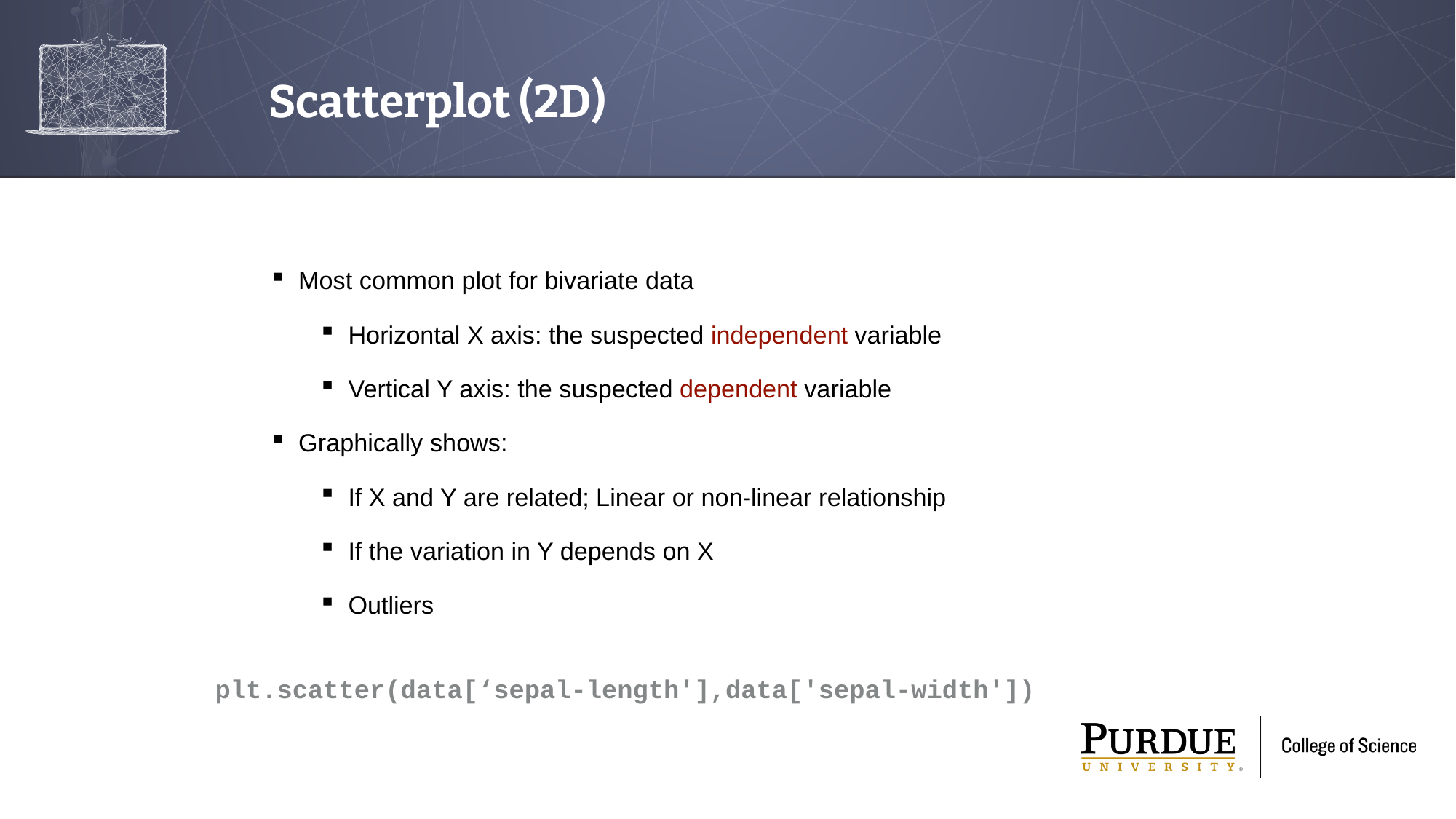

# Scatterplot (2D)

Most common plot for bivariate data
Horizontal X axis: the suspected independent variable
Vertical Y axis: the suspected dependent variable
Graphically shows:
If X and Y are related; Linear or non-linear relationship
If the variation in Y depends on X
Outliers
plt.scatter(data[‘sepal-length'],data['sepal-width'])